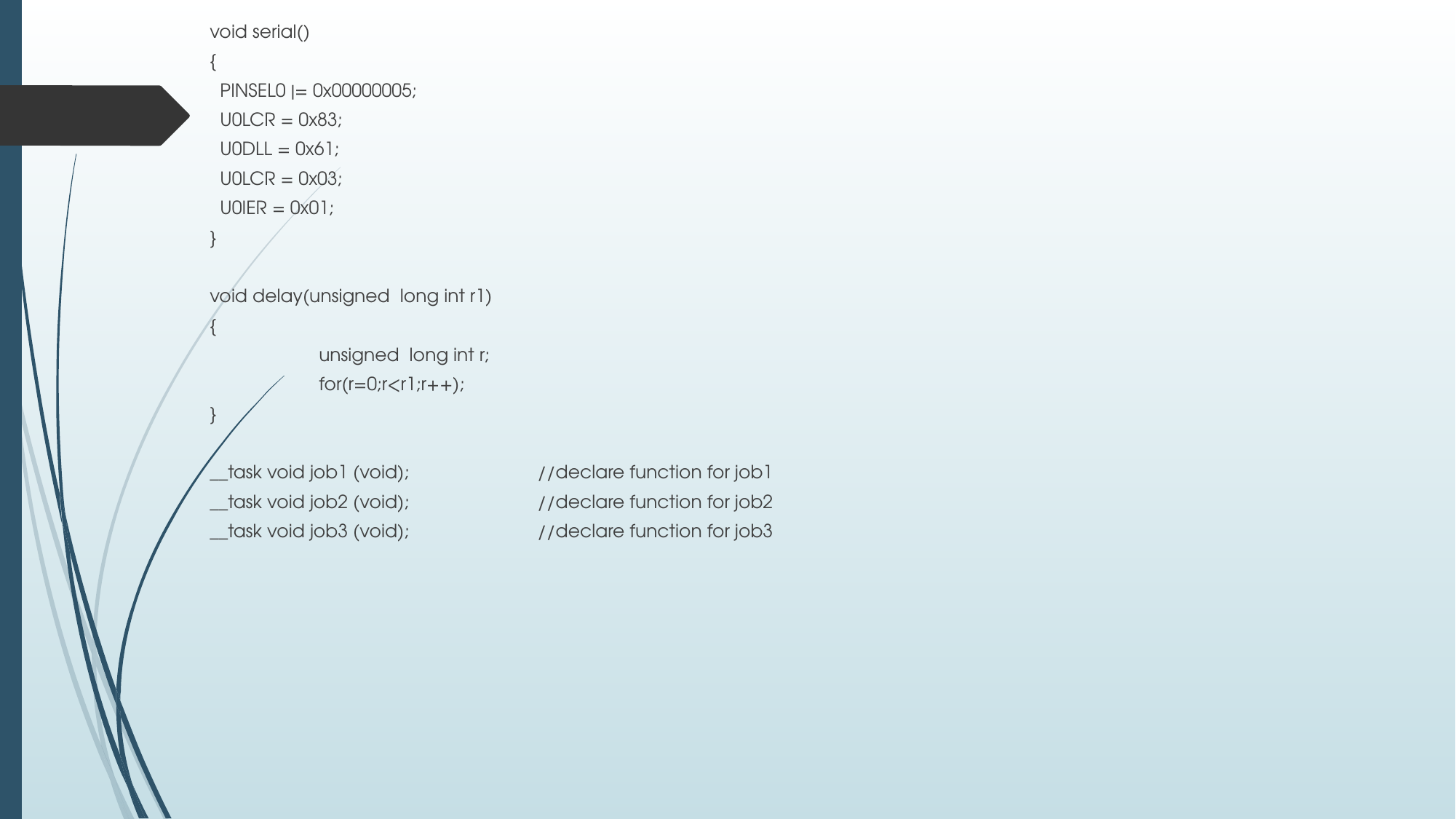

void serial()
{
  PINSEL0 |= 0x00000005;
  U0LCR = 0x83;
  U0DLL = 0x61;
  U0LCR = 0x03;
  U0IER = 0x01;
}

void delay(unsigned  long int r1)
{
  	unsigned  long int r;
  	for(r=0;r<r1;r++);
}

__task void job1 (void); 		//declare function for job1
__task void job2 (void); 		//declare function for job2
__task void job3 (void); 		//declare function for job3